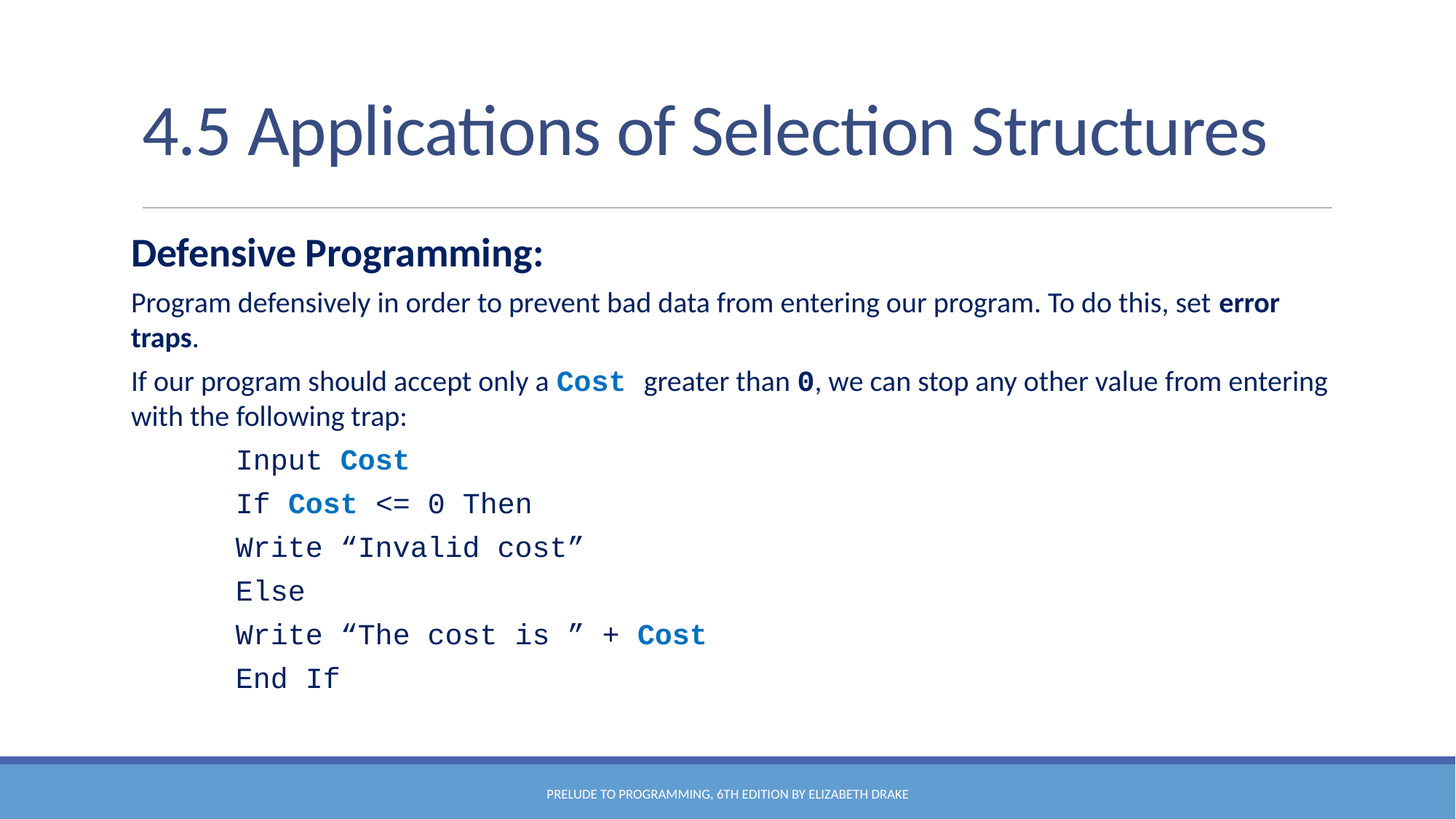

# 4.5 Applications of Selection Structures
Defensive Programming:
Program defensively in order to prevent bad data from entering our program. To do this, set error traps.
If our program should accept only a Cost greater than 0, we can stop any other value from entering with the following trap:
	Input Cost
	If Cost <= 0 Then
		Write “Invalid cost”
	Else
		Write “The cost is ” + Cost
	End If

Prelude to Programming, 6th edition by Elizabeth Drake